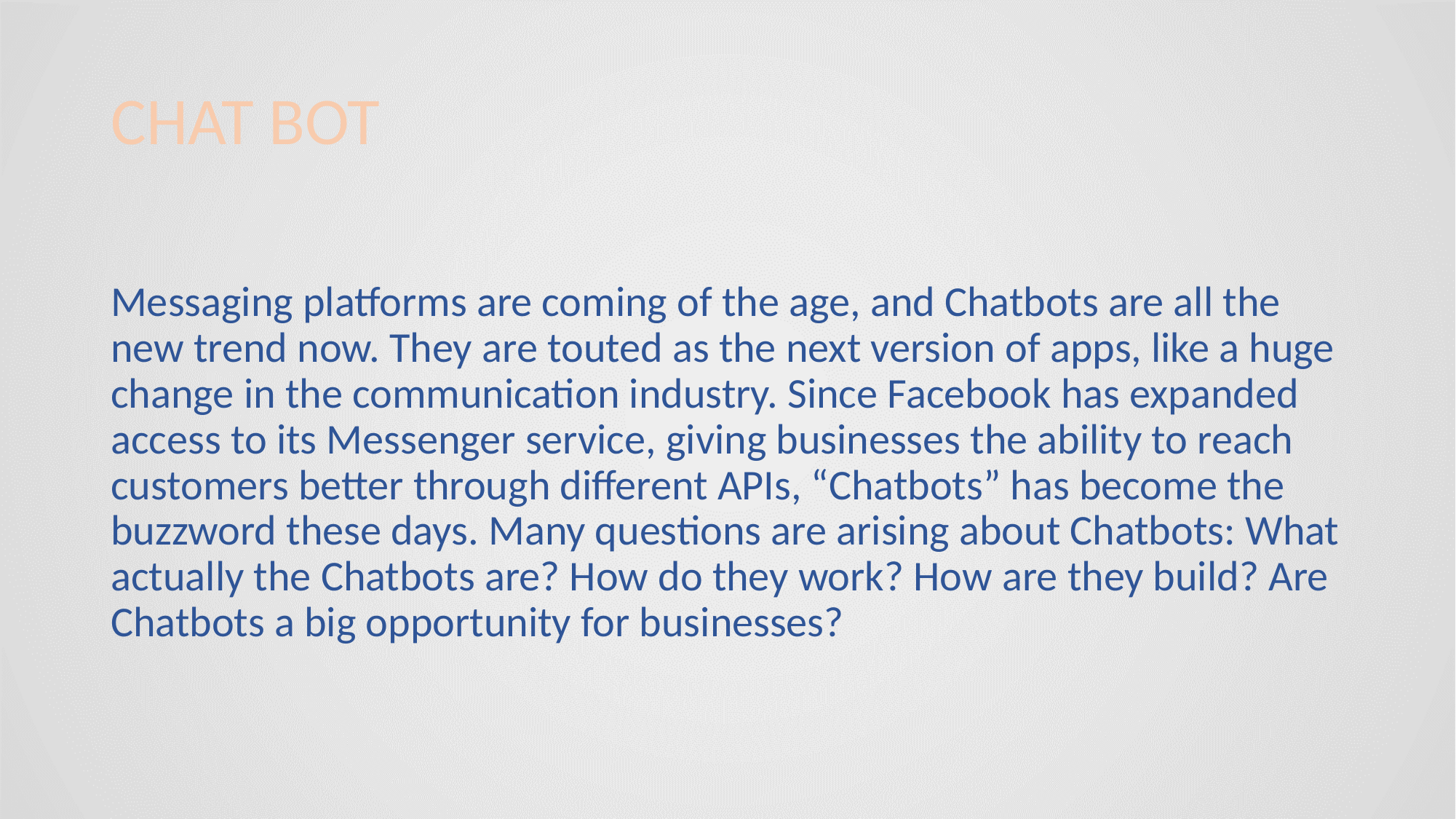

# CHAT BOT
Messaging platforms are coming of the age, and Chatbots are all the new trend now. They are touted as the next version of apps, like a huge change in the communication industry. Since Facebook has expanded access to its Messenger service, giving businesses the ability to reach customers better through different APIs, “Chatbots” has become the buzzword these days. Many questions are arising about Chatbots: What actually the Chatbots are? How do they work? How are they build? Are Chatbots a big opportunity for businesses?